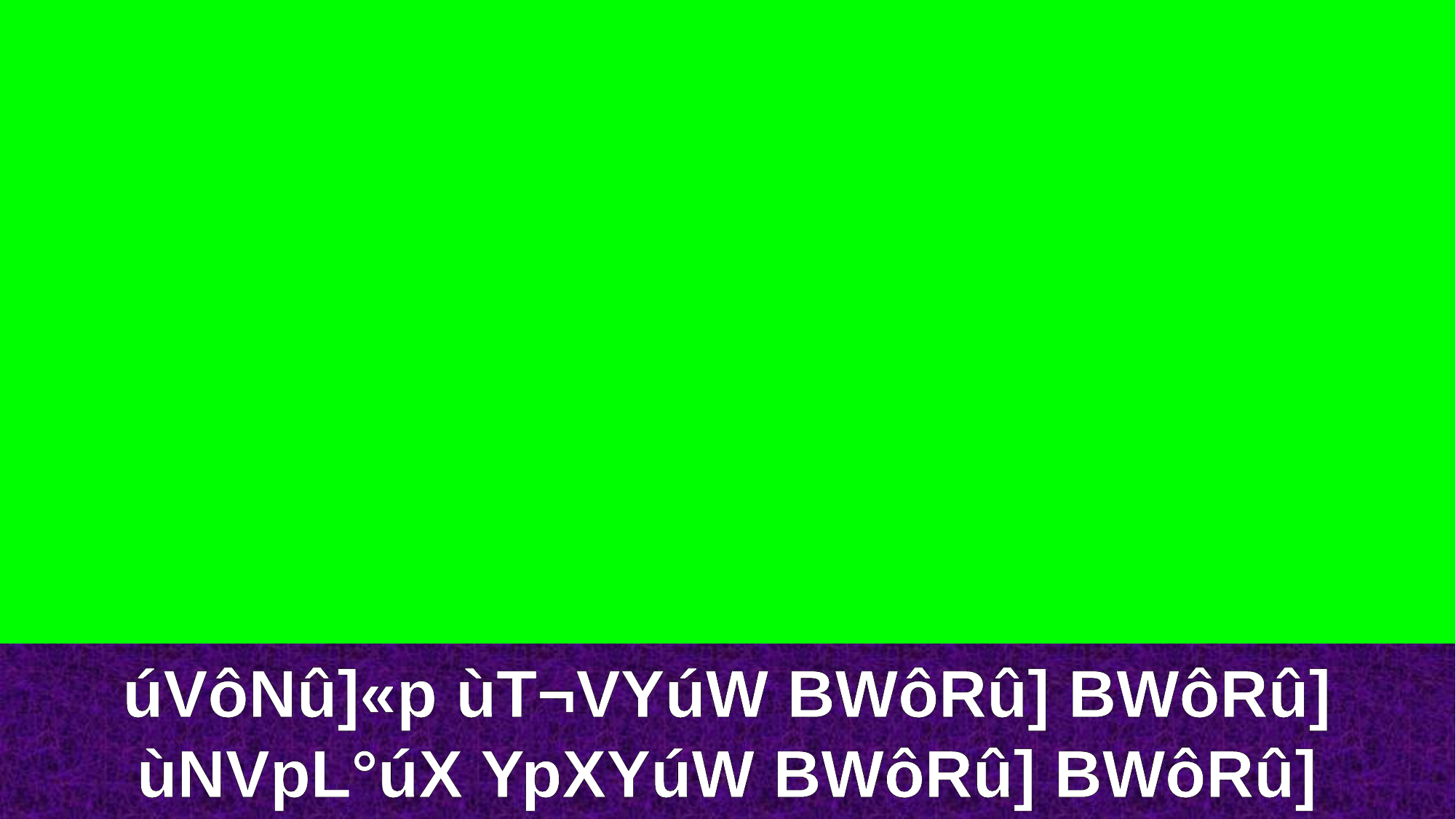

úVôNû]«p ùT¬VYúW BWôRû] BWôRû]
ùNVpL°úX YpXYúW BWôRû] BWôRû]